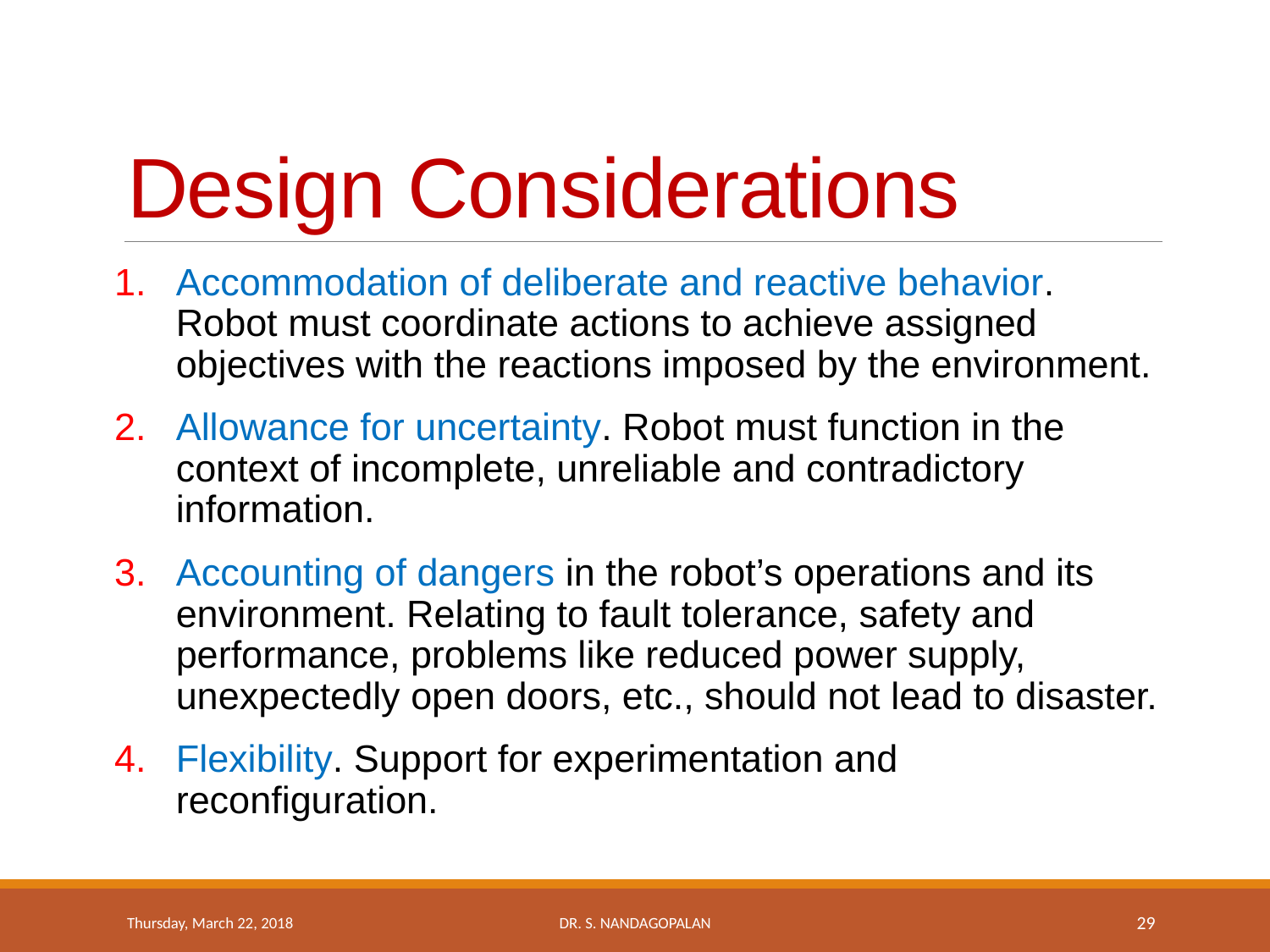

# Design Considerations
Accommodation of deliberate and reactive behavior. Robot must coordinate actions to achieve assigned objectives with the reactions imposed by the environment.
Allowance for uncertainty. Robot must function in the context of incomplete, unreliable and contradictory information.
Accounting of dangers in the robot’s operations and its environment. Relating to fault tolerance, safety and performance, problems like reduced power supply, unexpectedly open doors, etc., should not lead to disaster.
Flexibility. Support for experimentation and reconfiguration.
Thursday, March 22, 2018
Dr. S. Nandagopalan
29